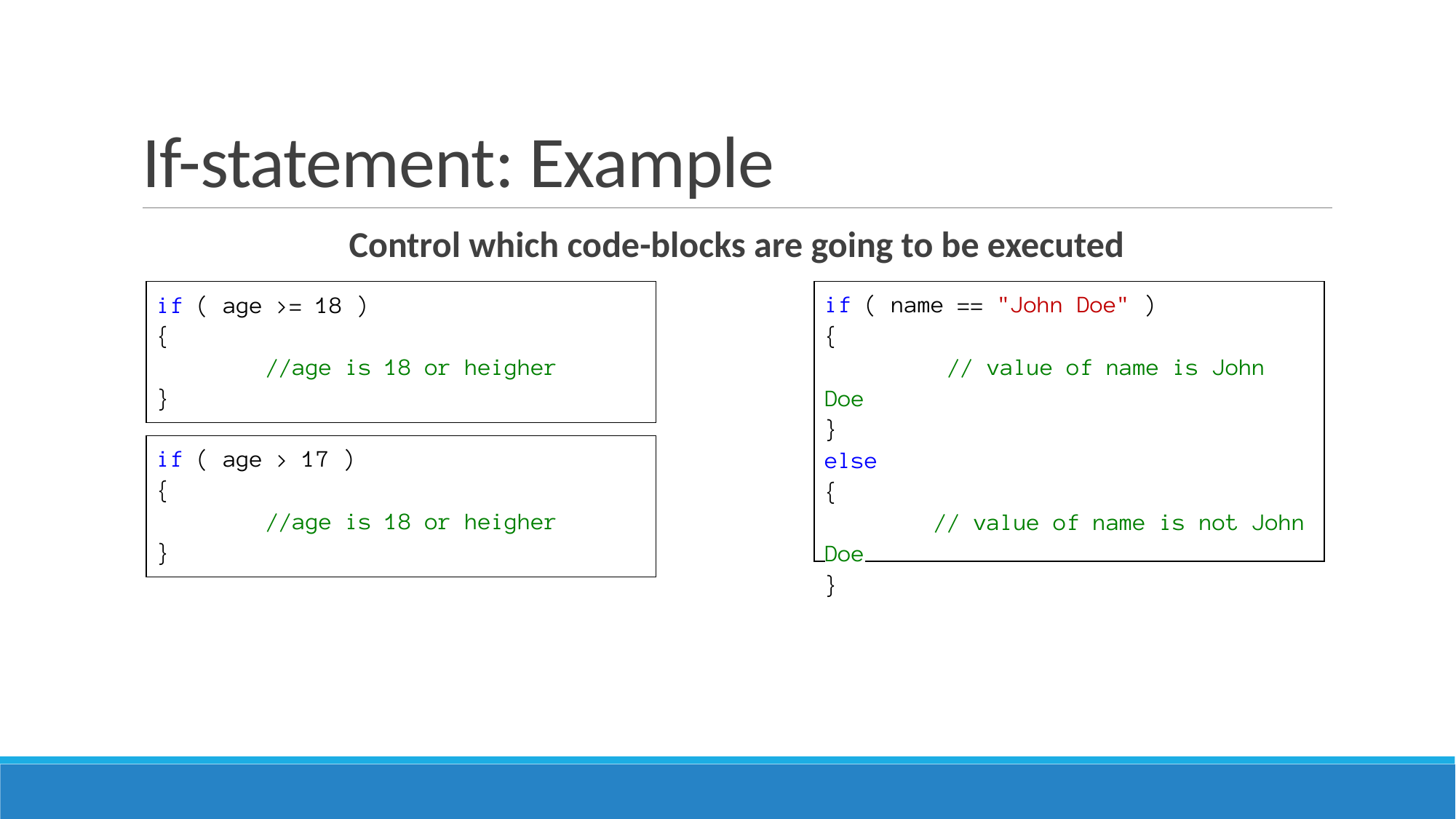

# If-statement: Example
Control which code-blocks are going to be executed

if ( age >= 18 )
{
	//age is 18 or heigher
}

if ( name == "John Doe" )
{
	 // value of name is John Doe
}
else
{
	// value of name is not John Doe
}

if ( age > 17 )
{
	//age is 18 or heigher
}